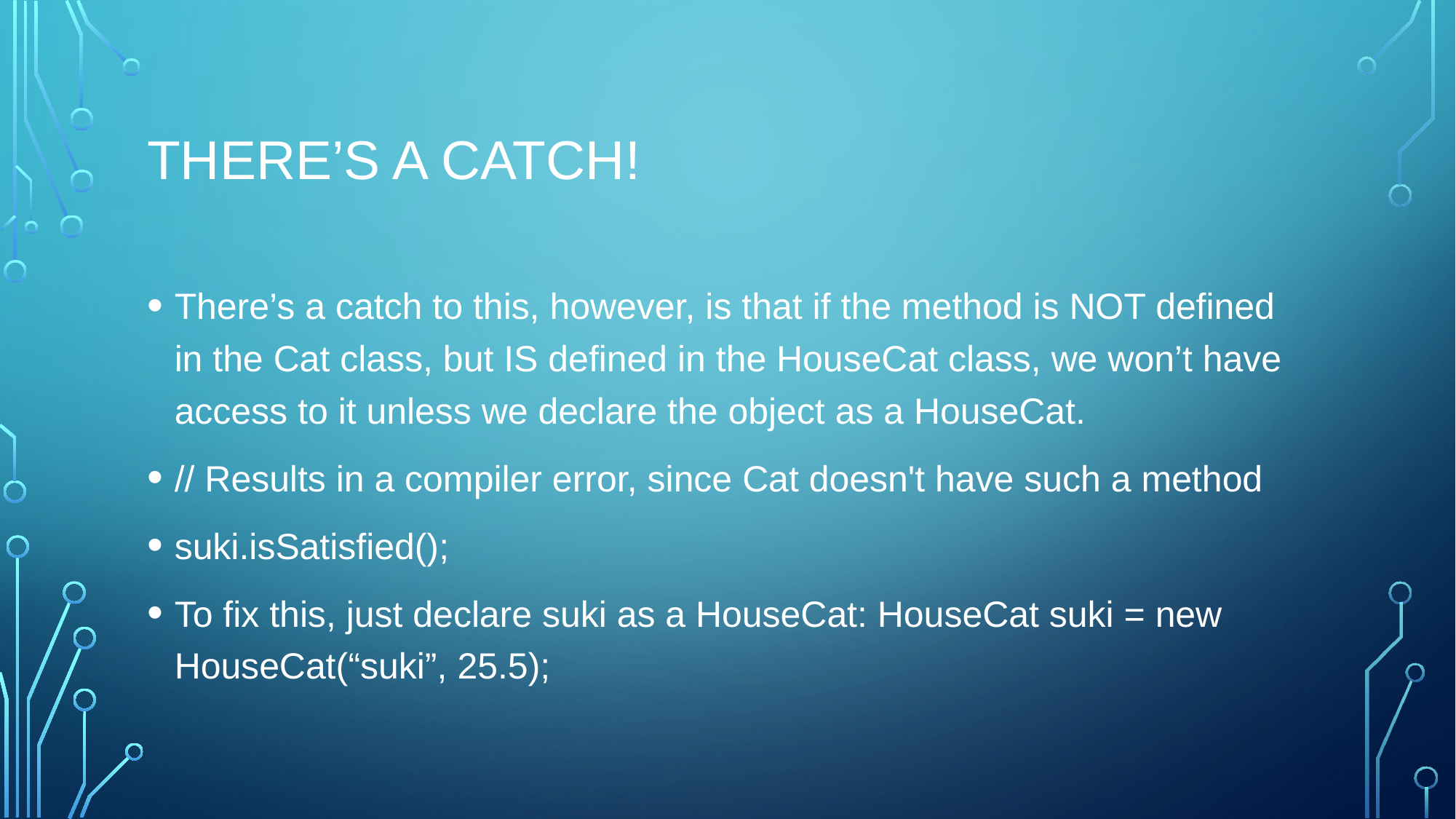

# There’s a catch!
There’s a catch to this, however, is that if the method is NOT defined in the Cat class, but IS defined in the HouseCat class, we won’t have access to it unless we declare the object as a HouseCat.
// Results in a compiler error, since Cat doesn't have such a method
suki.isSatisfied();
To fix this, just declare suki as a HouseCat: HouseCat suki = new HouseCat(“suki”, 25.5);